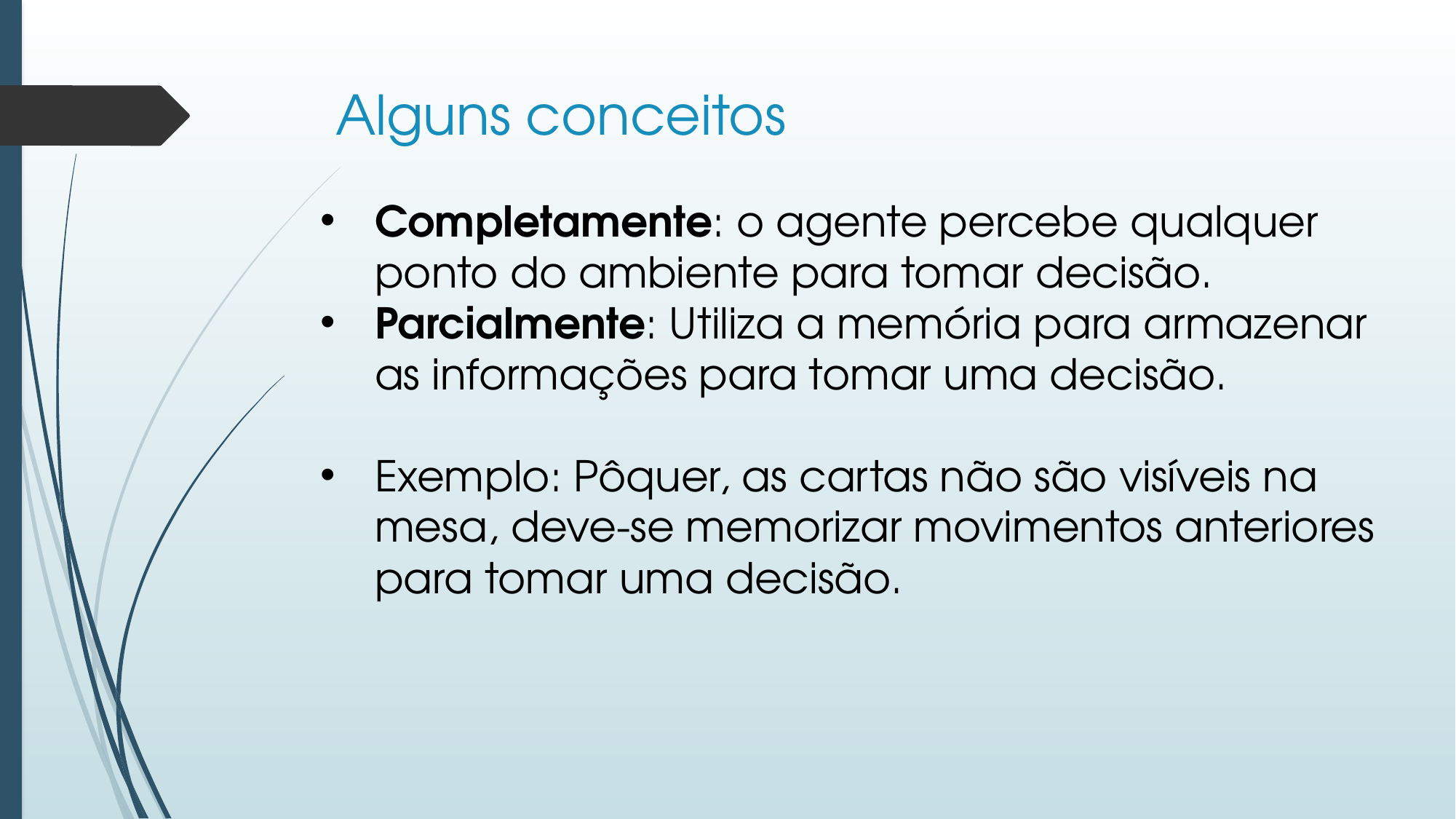

# Alguns conceitos
Completamente: o agente percebe qualquer ponto do ambiente para tomar decisão.
Parcialmente: Utiliza a memória para armazenar as informações para tomar uma decisão.

Exemplo: Pôquer, as cartas não são visíveis na mesa, deve-se memorizar movimentos anteriores para tomar uma decisão.